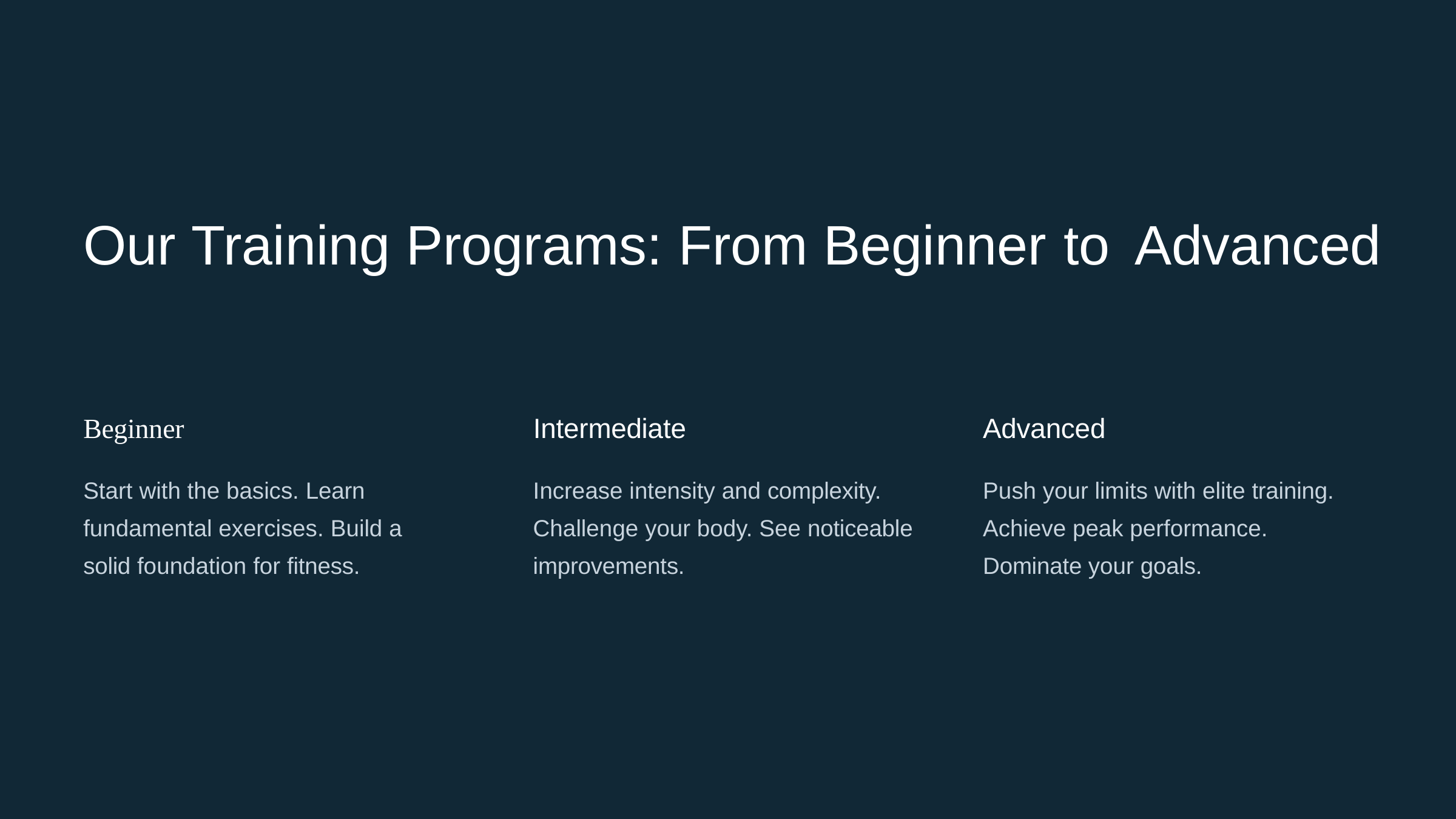

# Our Training Programs: From Beginner to	Advanced
Intermediate
Advanced
Beginner
Start with the basics. Learn fundamental exercises. Build a solid foundation for fitness.
Increase intensity and complexity. Challenge your body. See noticeable improvements.
Push your limits with elite training. Achieve peak performance. Dominate your goals.